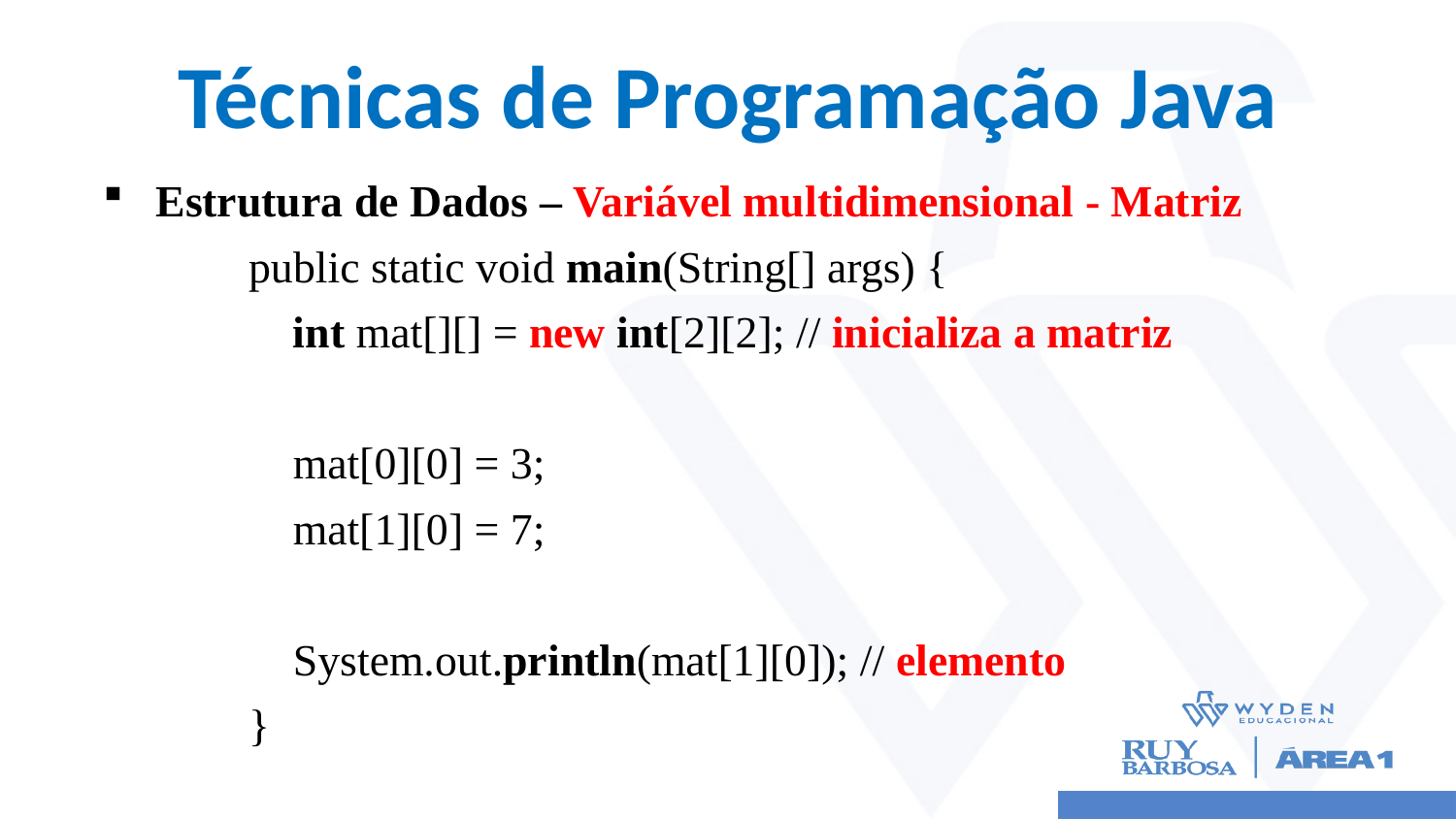

# Técnicas de Programação Java
Estrutura de Dados – Variável multidimensional - Matriz
	public static void main(String[] args) {
	    int mat[][] = new int[2][2]; // inicializa a matriz

	    mat[0][0] = 3;
	    mat[1][0] = 7;

	    System.out.println(mat[1][0]); // elemento
	}